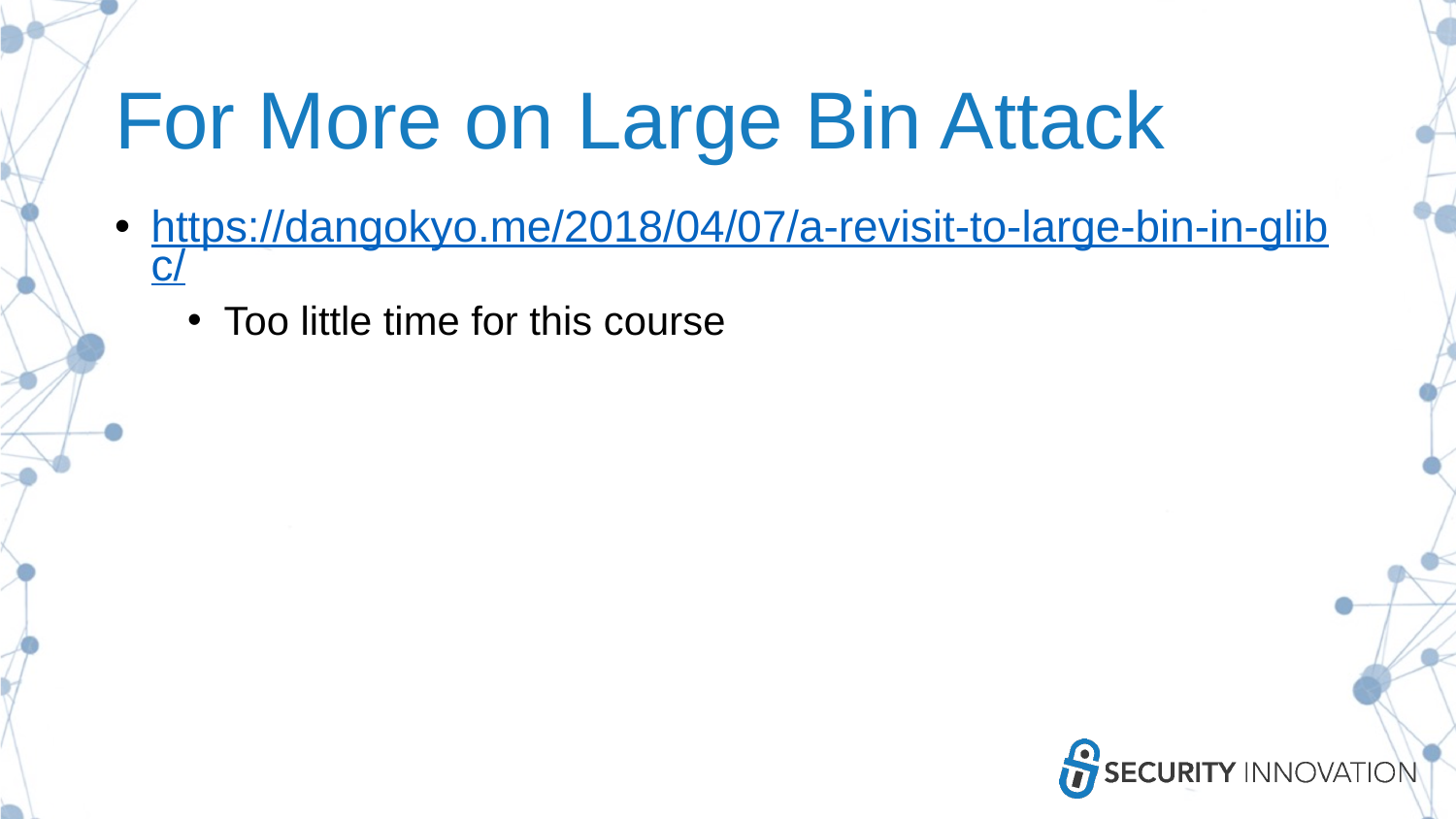

# For More on Large Bin Attack
https://dangokyo.me/2018/04/07/a-revisit-to-large-bin-in-glibc/
Too little time for this course